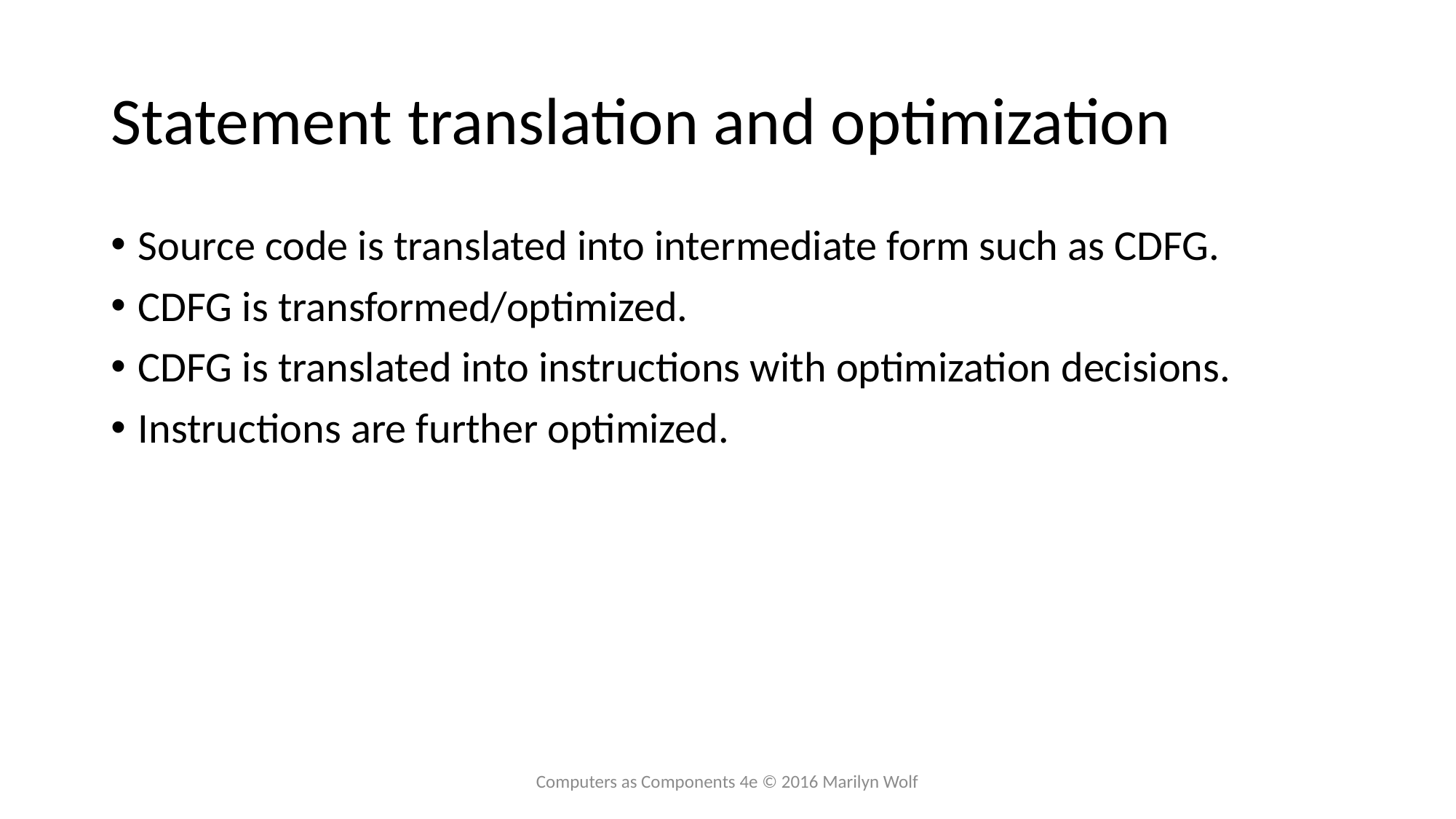

# Statement translation and optimization
Source code is translated into intermediate form such as CDFG.
CDFG is transformed/optimized.
CDFG is translated into instructions with optimization decisions.
Instructions are further optimized.
Computers as Components 4e © 2016 Marilyn Wolf